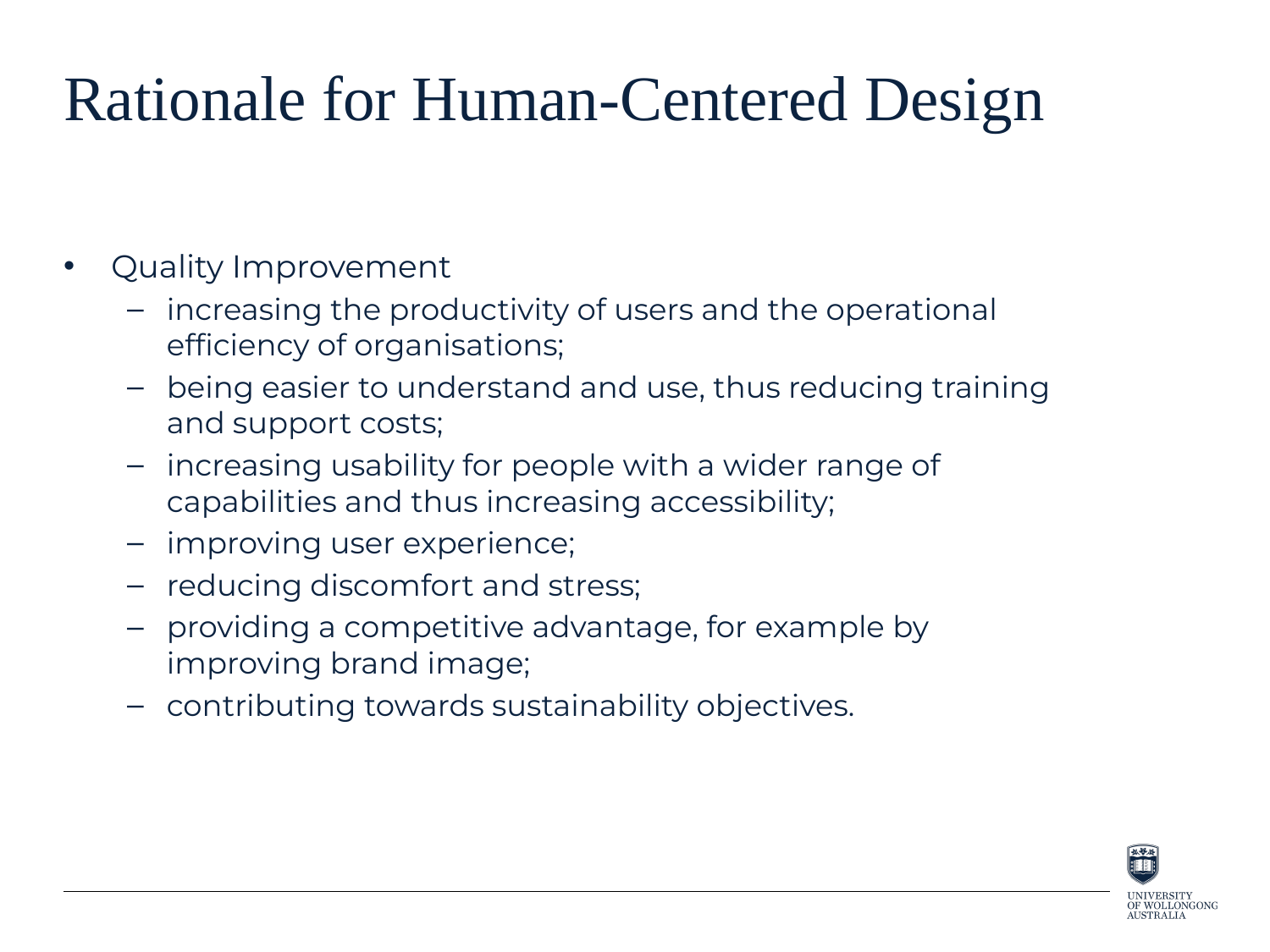

# Rationale for Human-Centered Design
Quality Improvement
increasing the productivity of users and the operational efficiency of organisations;
being easier to understand and use, thus reducing training and support costs;
increasing usability for people with a wider range of capabilities and thus increasing accessibility;
improving user experience;
reducing discomfort and stress;
providing a competitive advantage, for example by improving brand image;
contributing towards sustainability objectives.